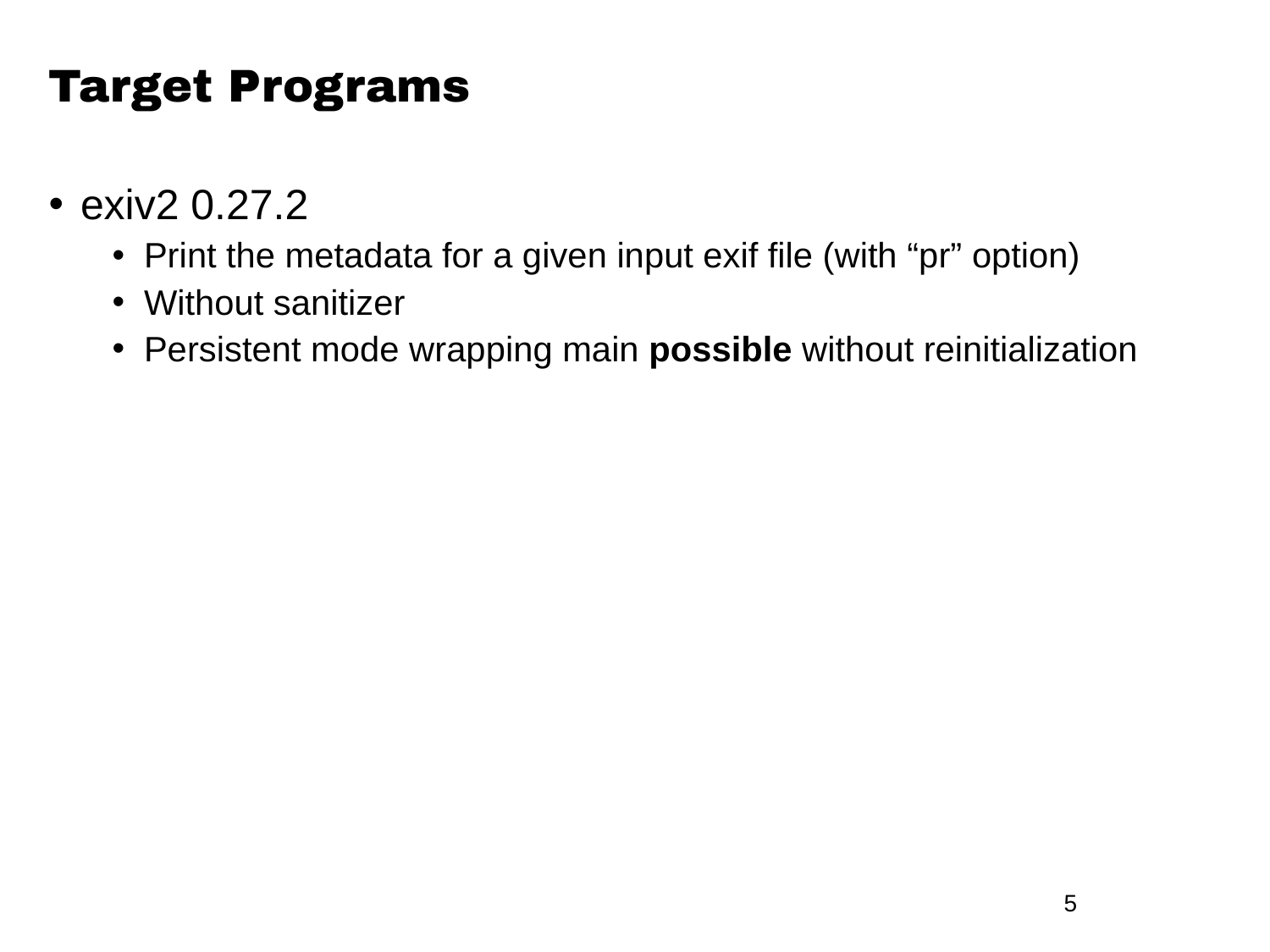

# Target Programs
exiv2 0.27.2
Print the metadata for a given input exif file (with “pr” option)
Without sanitizer
Persistent mode wrapping main possible without reinitialization